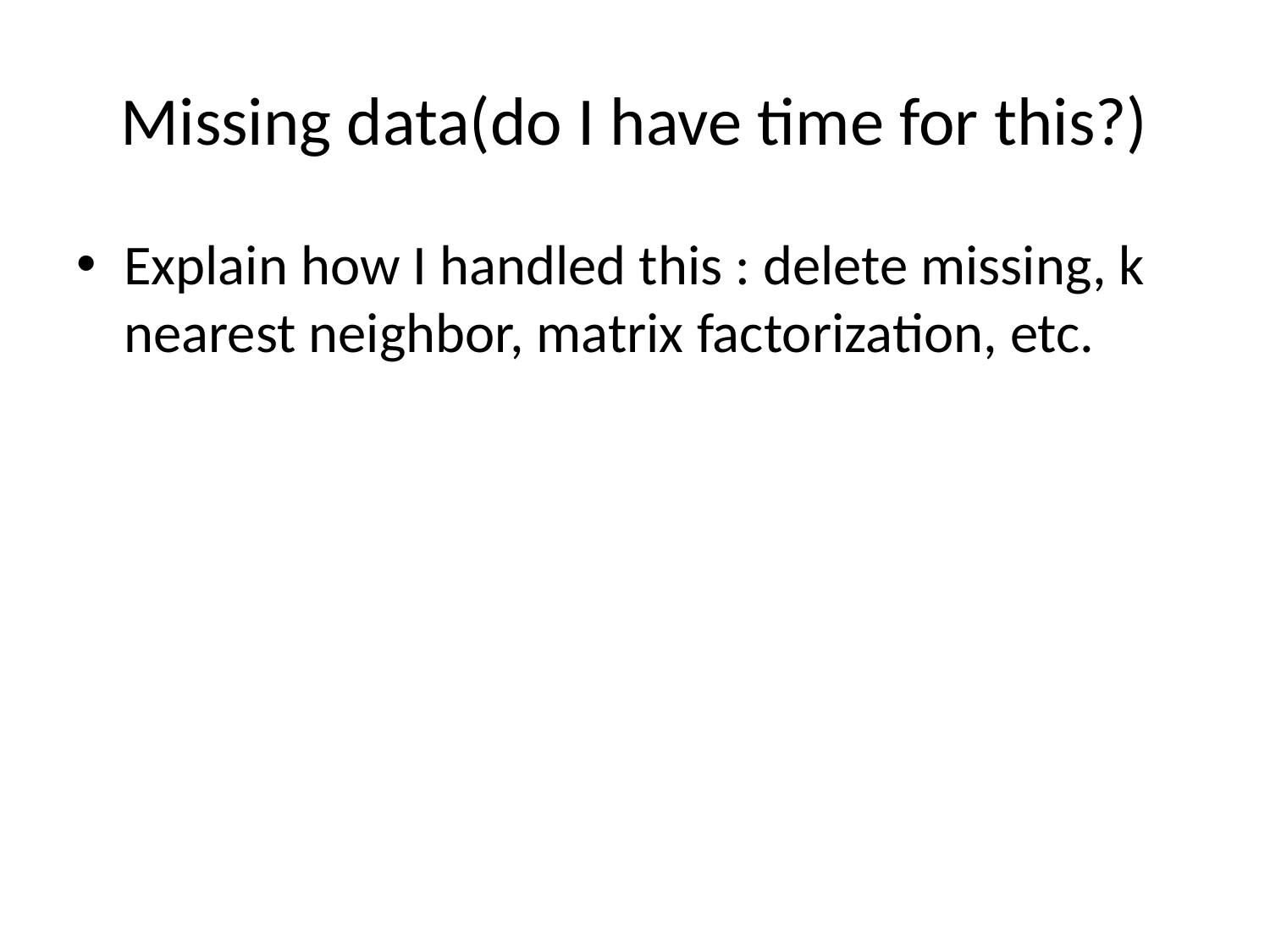

# Missing data(do I have time for this?)
Explain how I handled this : delete missing, k nearest neighbor, matrix factorization, etc.